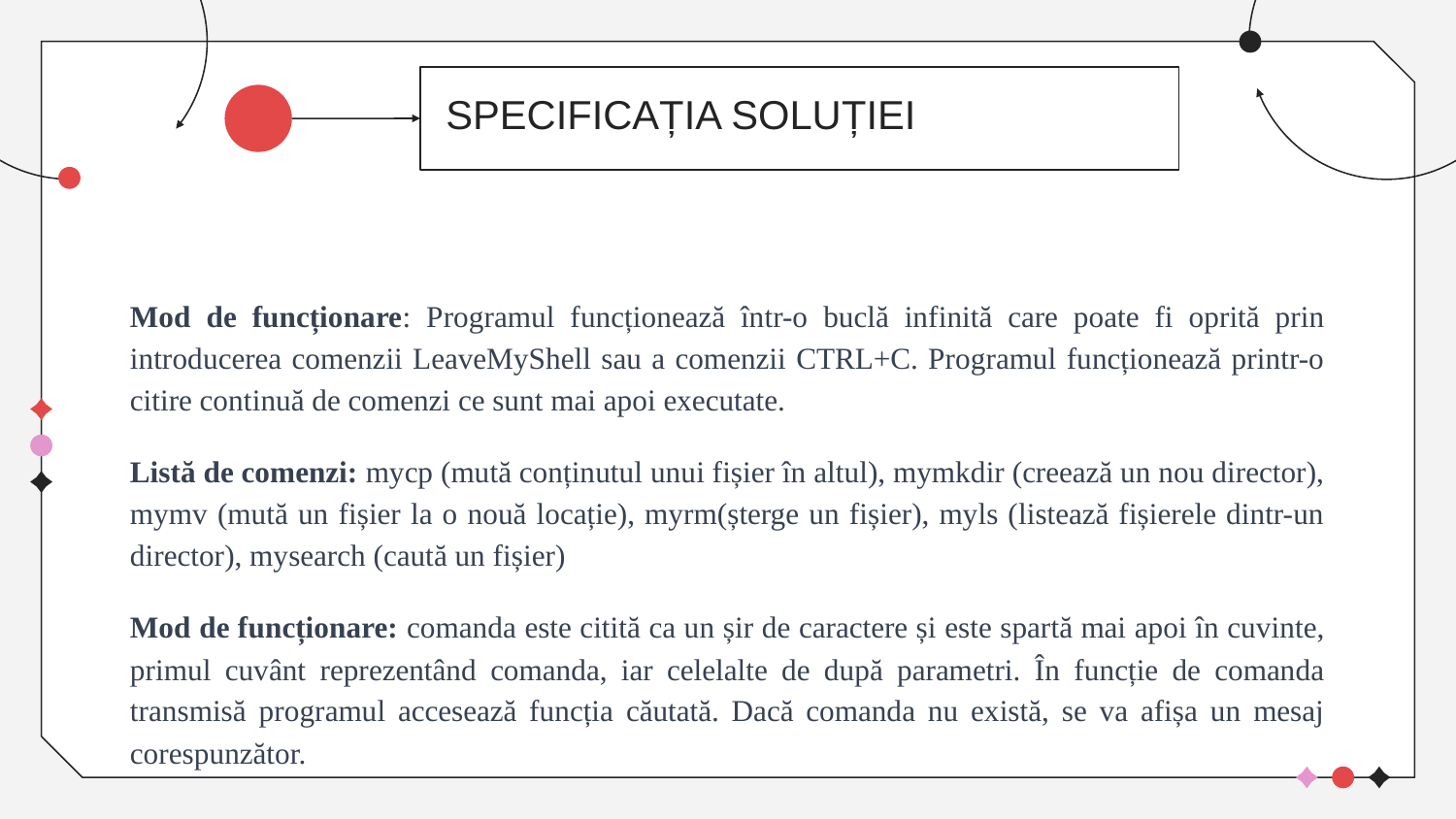

SPECIFICAȚIA SOLUȚIEI

# Mod de funcționare: Programul funcționează într-o buclă infinită care poate fi oprită prin introducerea comenzii LeaveMyShell sau a comenzii CTRL+C. Programul funcționează printr-o citire continuă de comenzi ce sunt mai apoi executate.
Listă de comenzi: mycp (mută conținutul unui fișier în altul), mymkdir (creează un nou director), mymv (mută un fișier la o nouă locație), myrm(șterge un fișier), myls (listează fișierele dintr-un director), mysearch (caută un fișier)
Mod de funcționare: comanda este citită ca un șir de caractere și este spartă mai apoi în cuvinte, primul cuvânt reprezentând comanda, iar celelalte de după parametri. În funcție de comanda transmisă programul accesează funcția căutată. Dacă comanda nu există, se va afișa un mesaj corespunzător.